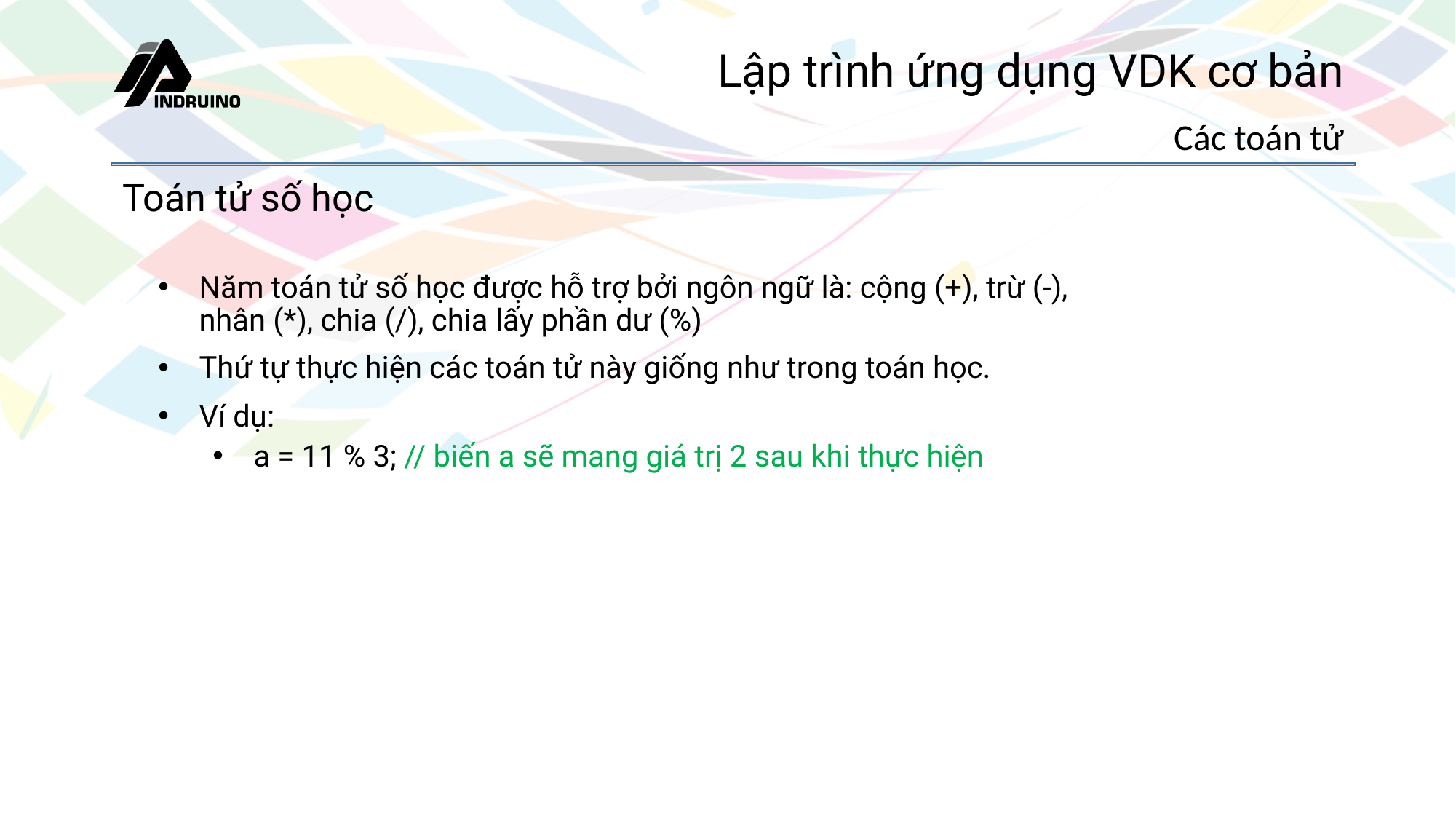

# Lập trình ứng dụng VDK cơ bản
Các toán tử
Toán tử số học
Năm toán tử số học được hỗ trợ bởi ngôn ngữ là: cộng (+), trừ (-), nhân (*), chia (/), chia lấy phần dư (%)
Thứ tự thực hiện các toán tử này giống như trong toán học.
Ví dụ:
a = 11 % 3; // biến a sẽ mang giá trị 2 sau khi thực hiện